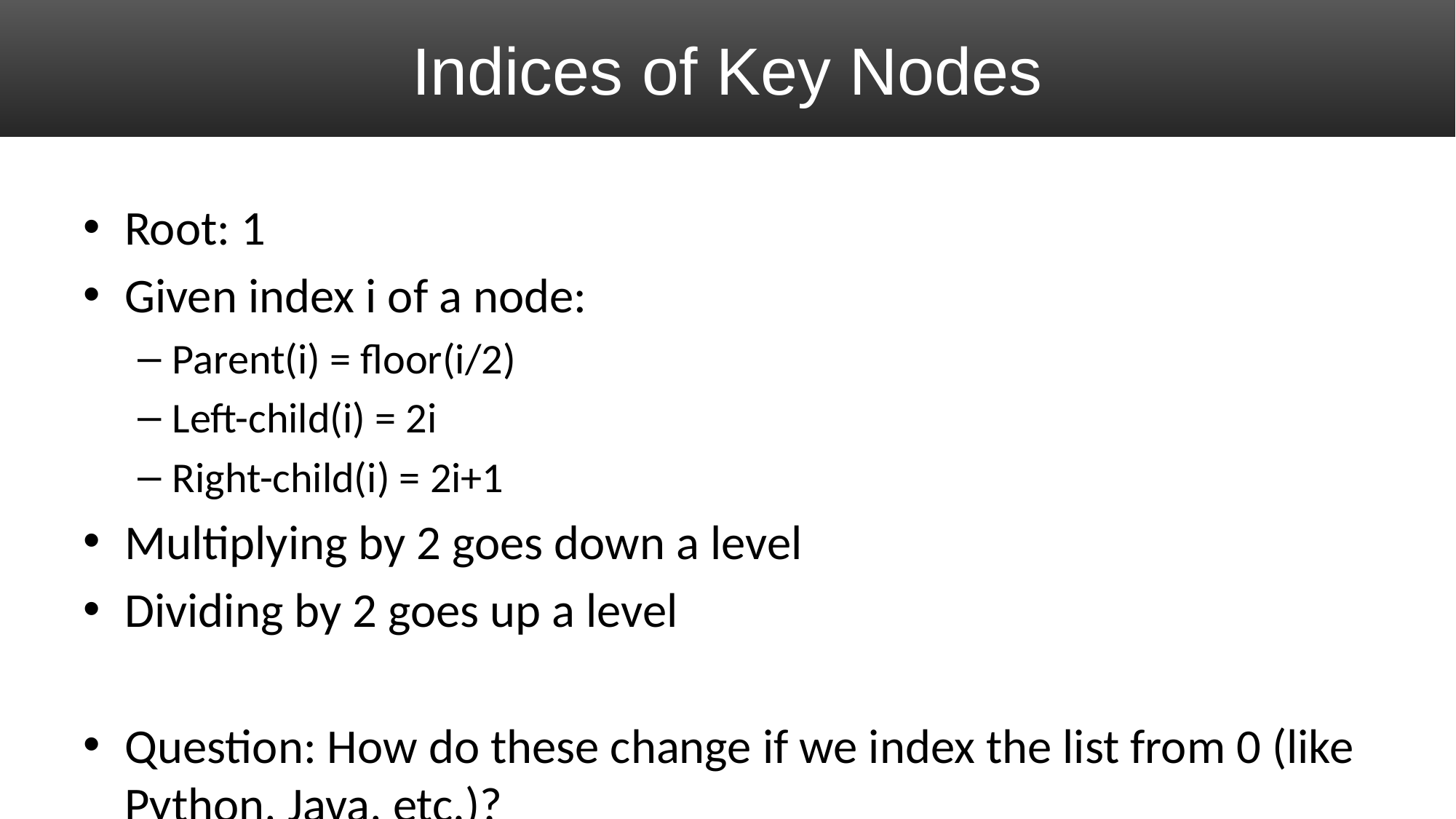

# Indices of Key Nodes
Root: 1
Given index i of a node:
Parent(i) = floor(i/2)
Left-child(i) = 2i
Right-child(i) = 2i+1
Multiplying by 2 goes down a level
Dividing by 2 goes up a level

Question: How do these change if we index the list from 0 (like Python, Java, etc.)?